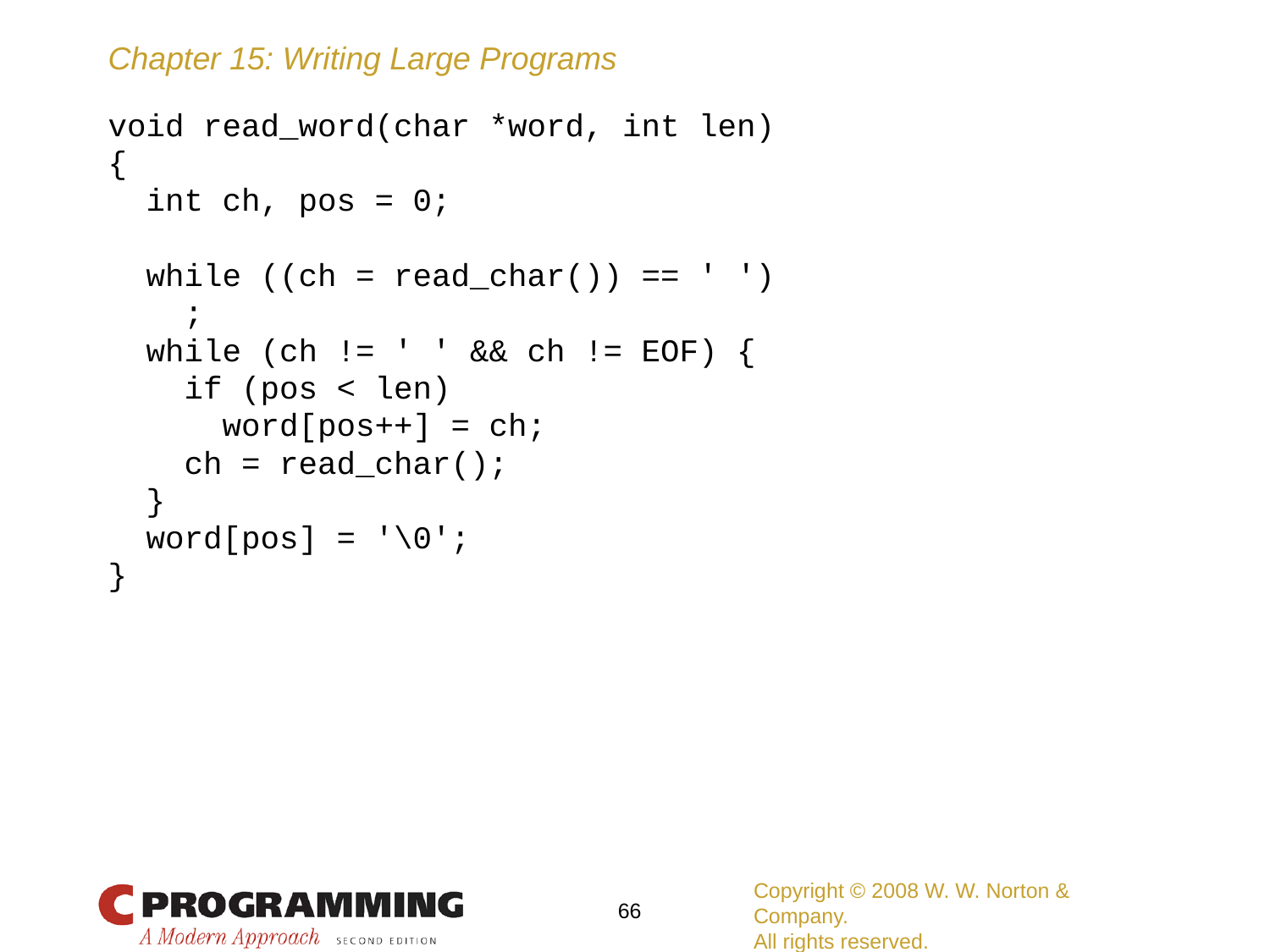

void read_word(char *word, int len)
{
  int ch, pos = 0;

  while ((ch = read_char()) == ' ')
    ;
  while (ch != ' ' && ch != EOF) {
    if (pos < len)
      word[pos++] = ch;
    ch = read_char();
  }
  word[pos] = '\0';
}
Copyright © 2008 W. W. Norton & Company.
All rights reserved.
66